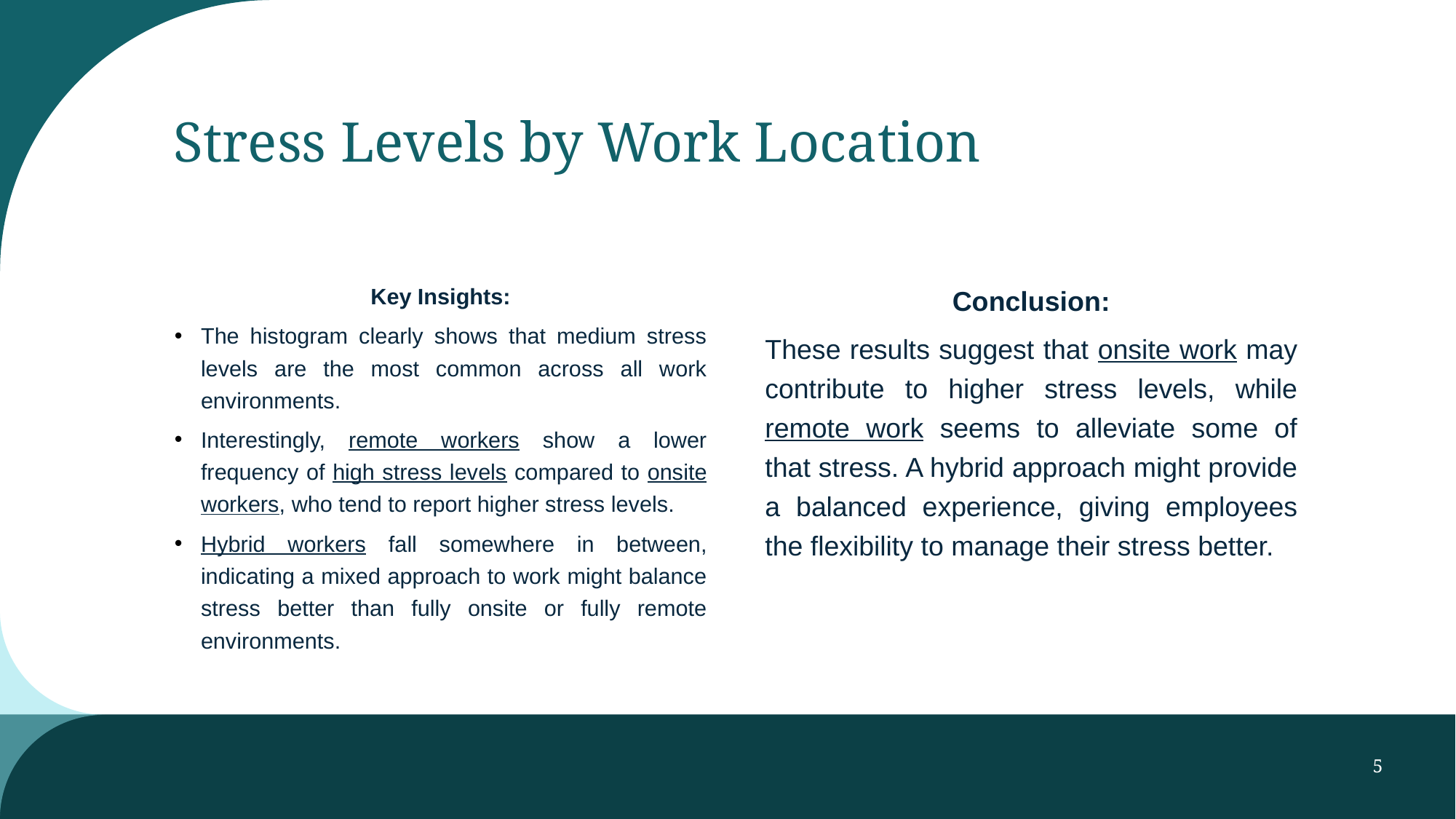

# Stress Levels by Work Location
Key Insights:
The histogram clearly shows that medium stress levels are the most common across all work environments.
Interestingly, remote workers show a lower frequency of high stress levels compared to onsite workers, who tend to report higher stress levels.
Hybrid workers fall somewhere in between, indicating a mixed approach to work might balance stress better than fully onsite or fully remote environments.
Conclusion:
These results suggest that onsite work may contribute to higher stress levels, while remote work seems to alleviate some of that stress. A hybrid approach might provide a balanced experience, giving employees the flexibility to manage their stress better.
5